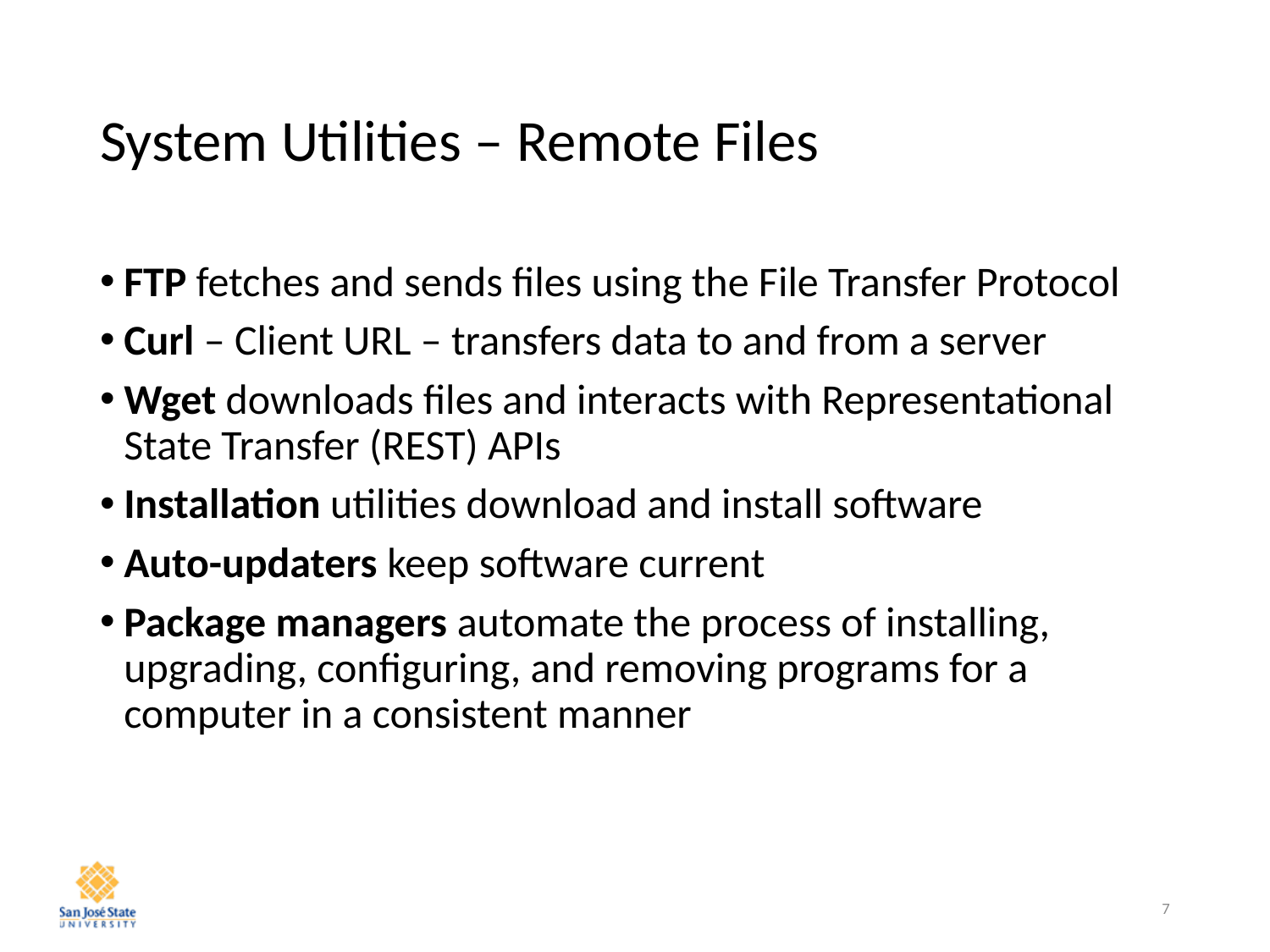

# System Utilities – Remote Files
FTP fetches and sends files using the File Transfer Protocol
Curl – Client URL – transfers data to and from a server
Wget downloads files and interacts with Representational State Transfer (REST) APIs
Installation utilities download and install software
Auto-updaters keep software current
Package managers automate the process of installing, upgrading, configuring, and removing programs for a computer in a consistent manner
7